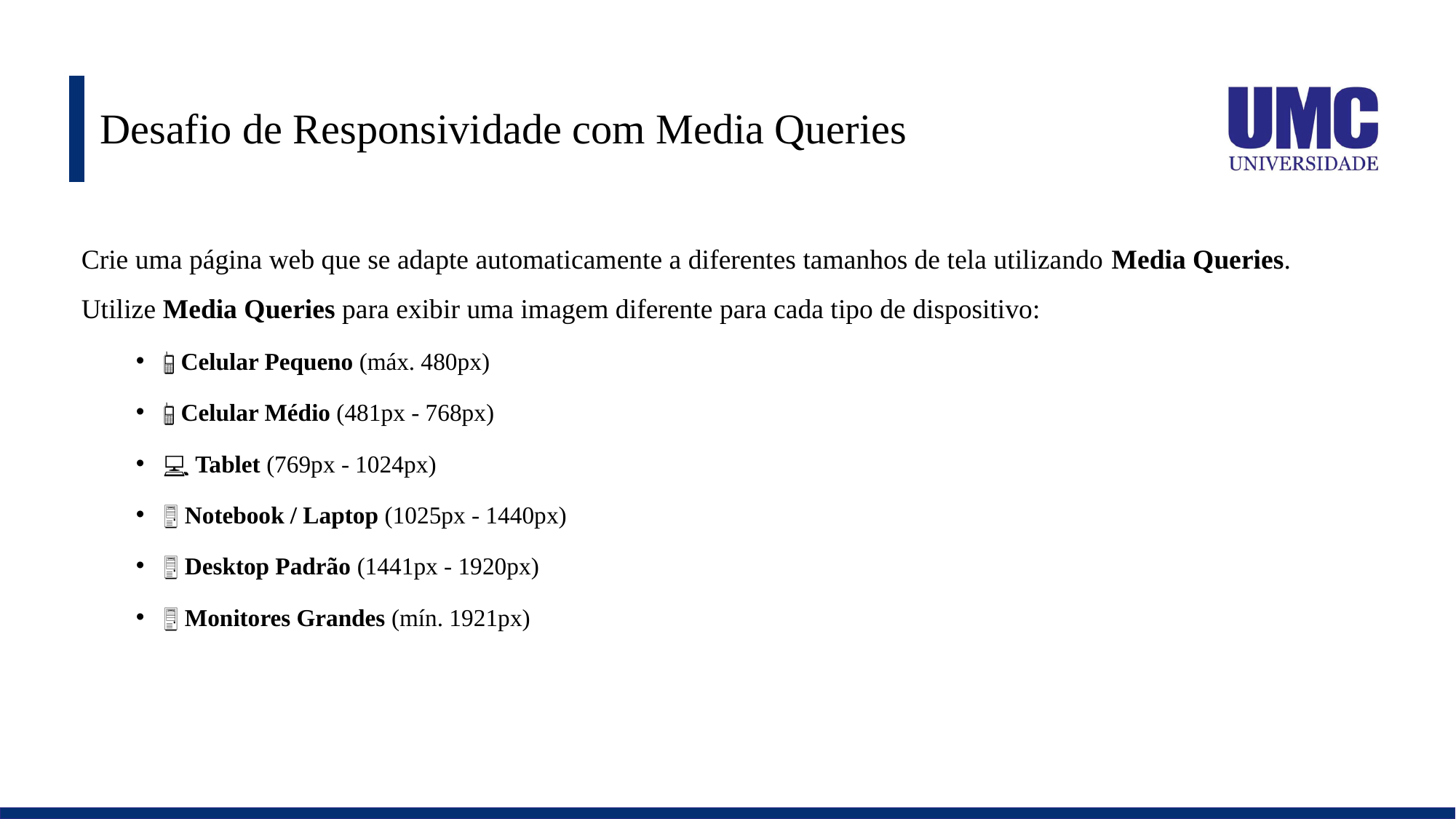

# Desafio de Responsividade com Media Queries
Crie uma página web que se adapte automaticamente a diferentes tamanhos de tela utilizando Media Queries.
Utilize Media Queries para exibir uma imagem diferente para cada tipo de dispositivo:
📱 Celular Pequeno (máx. 480px)
📱 Celular Médio (481px - 768px)
💻 Tablet (769px - 1024px)
🖥️ Notebook / Laptop (1025px - 1440px)
🖥️ Desktop Padrão (1441px - 1920px)
🖥️ Monitores Grandes (mín. 1921px)